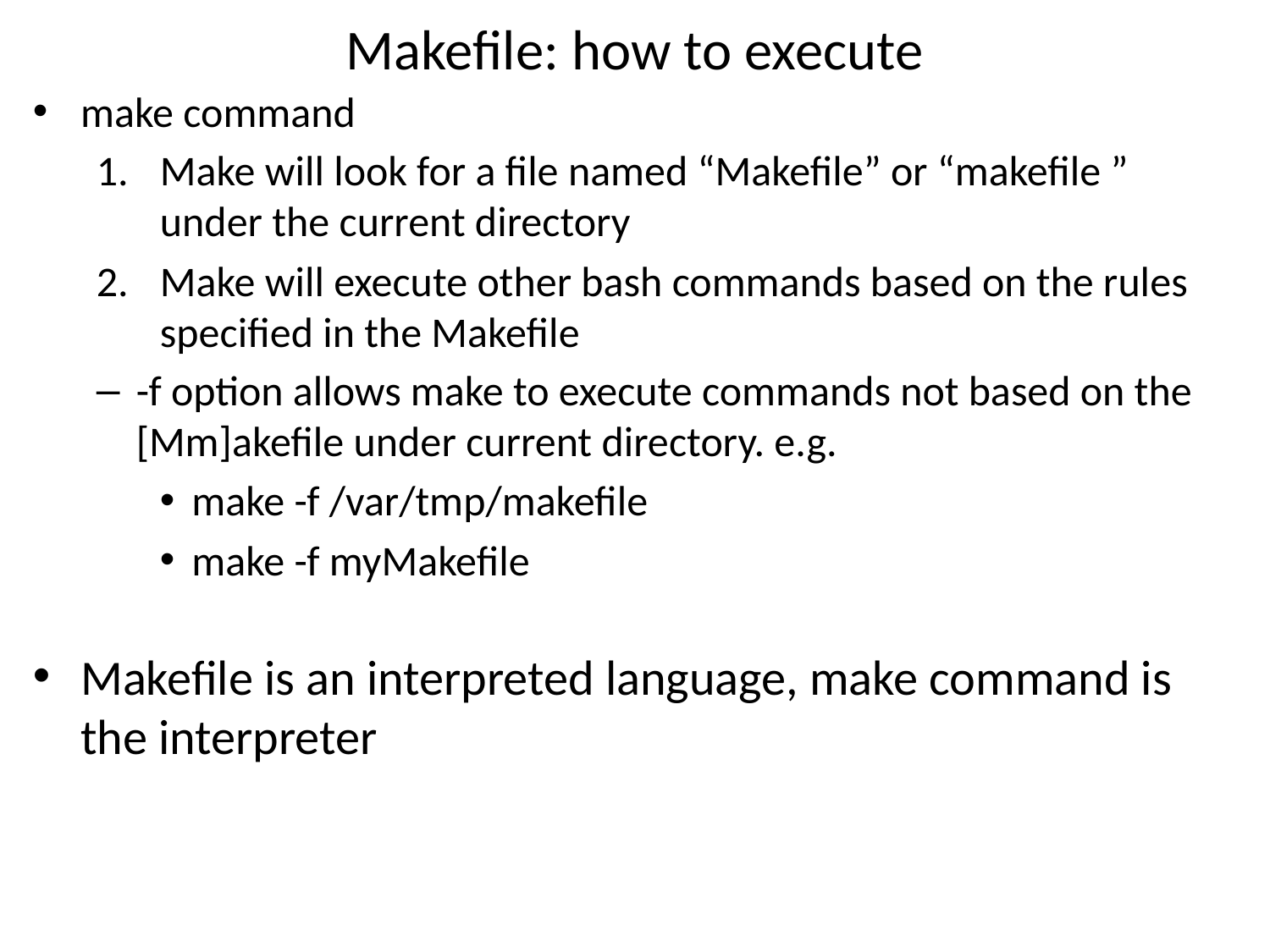

# Makefile: how to execute
make command
Make will look for a file named “Makefile” or “makefile ” under the current directory
Make will execute other bash commands based on the rules specified in the Makefile
-f option allows make to execute commands not based on the [Mm]akefile under current directory. e.g.
make -f /var/tmp/makefile
make -f myMakefile

Makefile is an interpreted language, make command is the interpreter